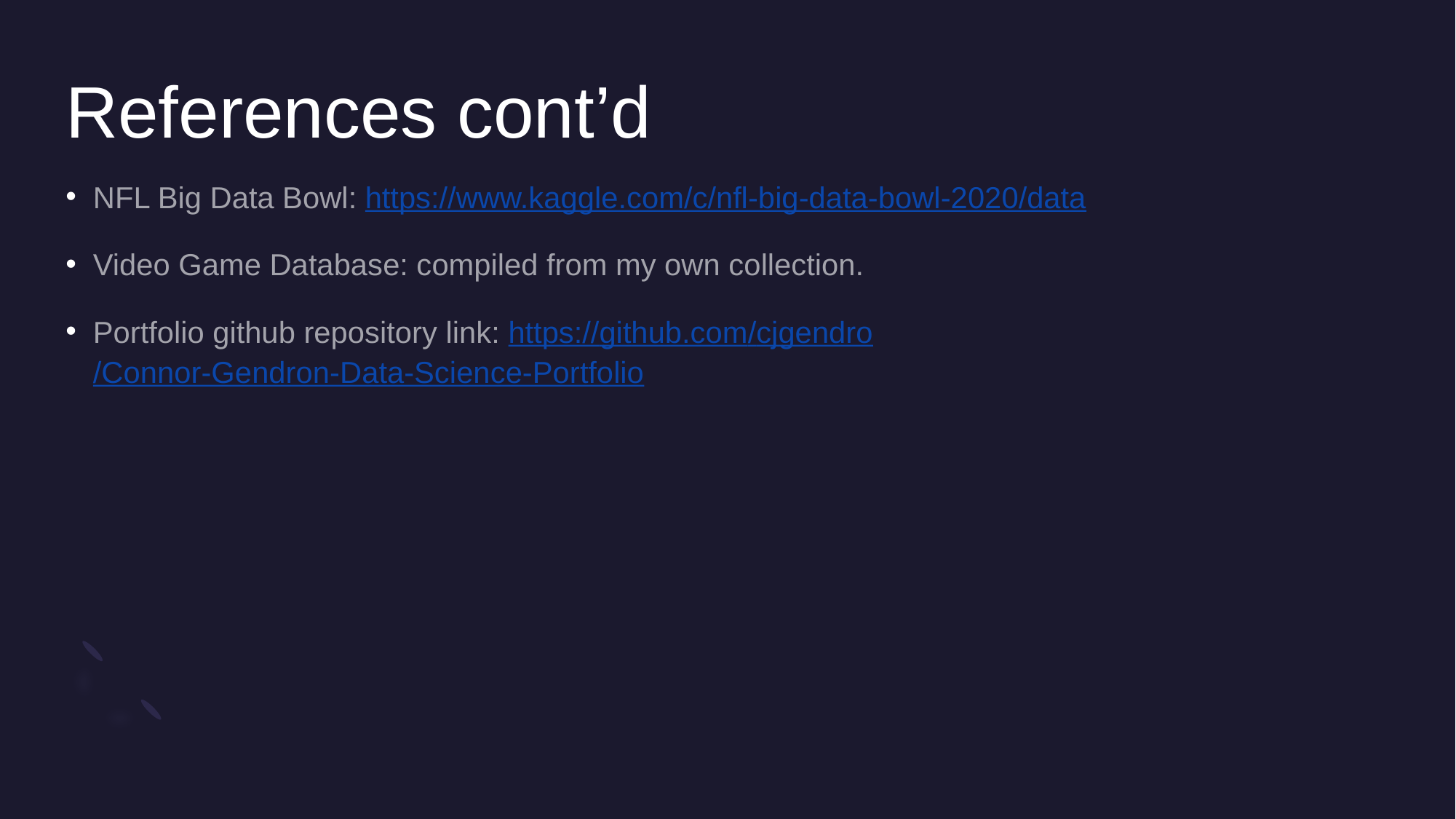

# References cont’d
NFL Big Data Bowl: https://www.kaggle.com/c/nfl-big-data-bowl-2020/data
Video Game Database: compiled from my own collection.
Portfolio github repository link: https://github.com/cjgendro/Connor-Gendron-Data-Science-Portfolio